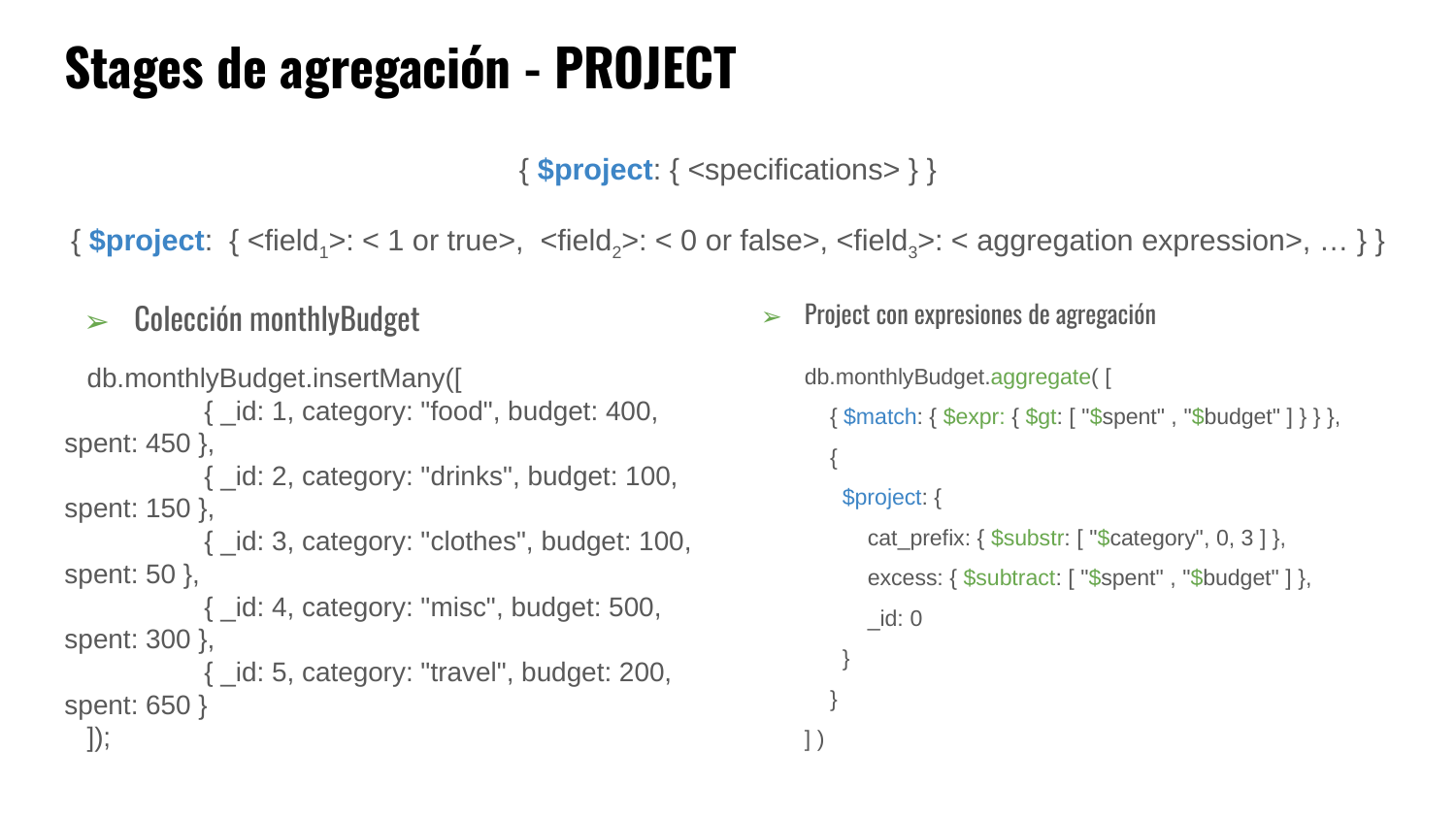

# Stages de agregación - PROJECT

{ $project: { <specifications> } }

{ $project:  { <field1>: < 1 or true>,  <field2>: < 0 or false>, <field3>: < aggregation expression>, … } }
Colección monthlyBudget
   db.monthlyBudget.insertMany([
    	{ _id: 1, category: "food", budget: 400, spent: 450 },
    	{ _id: 2, category: "drinks", budget: 100, spent: 150 },
    	{ _id: 3, category: "clothes", budget: 100, spent: 50 },
    	{ _id: 4, category: "misc", budget: 500, spent: 300 },
    	{ _id: 5, category: "travel", budget: 200, spent: 650 }
   ]);
Project con expresiones de agregación
db.monthlyBudget.aggregate( [
    { $match: { $expr: { $gt: [ "$spent" , "$budget" ] } } },
    {
      $project: {
          cat_prefix: { $substr: [ "$category", 0, 3 ] },
          excess: { $subtract: [ "$spent" , "$budget" ] },
          _id: 0
      }
    }
] )